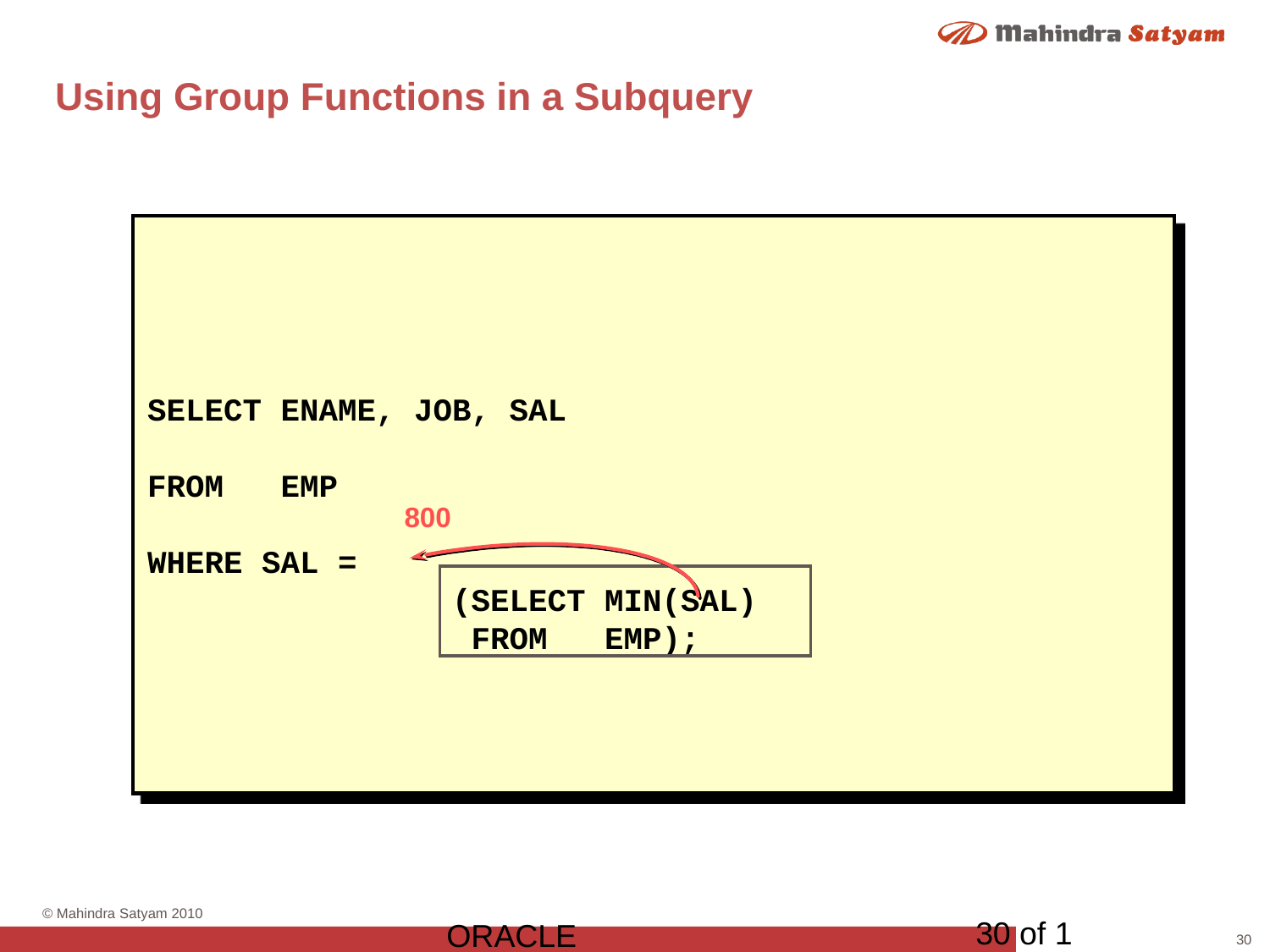

# Using Group Functions in a Subquery

SELECT ENAME, JOB, SAL

FROM   EMP

WHERE SAL =
                (SELECT MIN(SAL)
                 FROM   EMP);

800

30 of 1
ORACLE